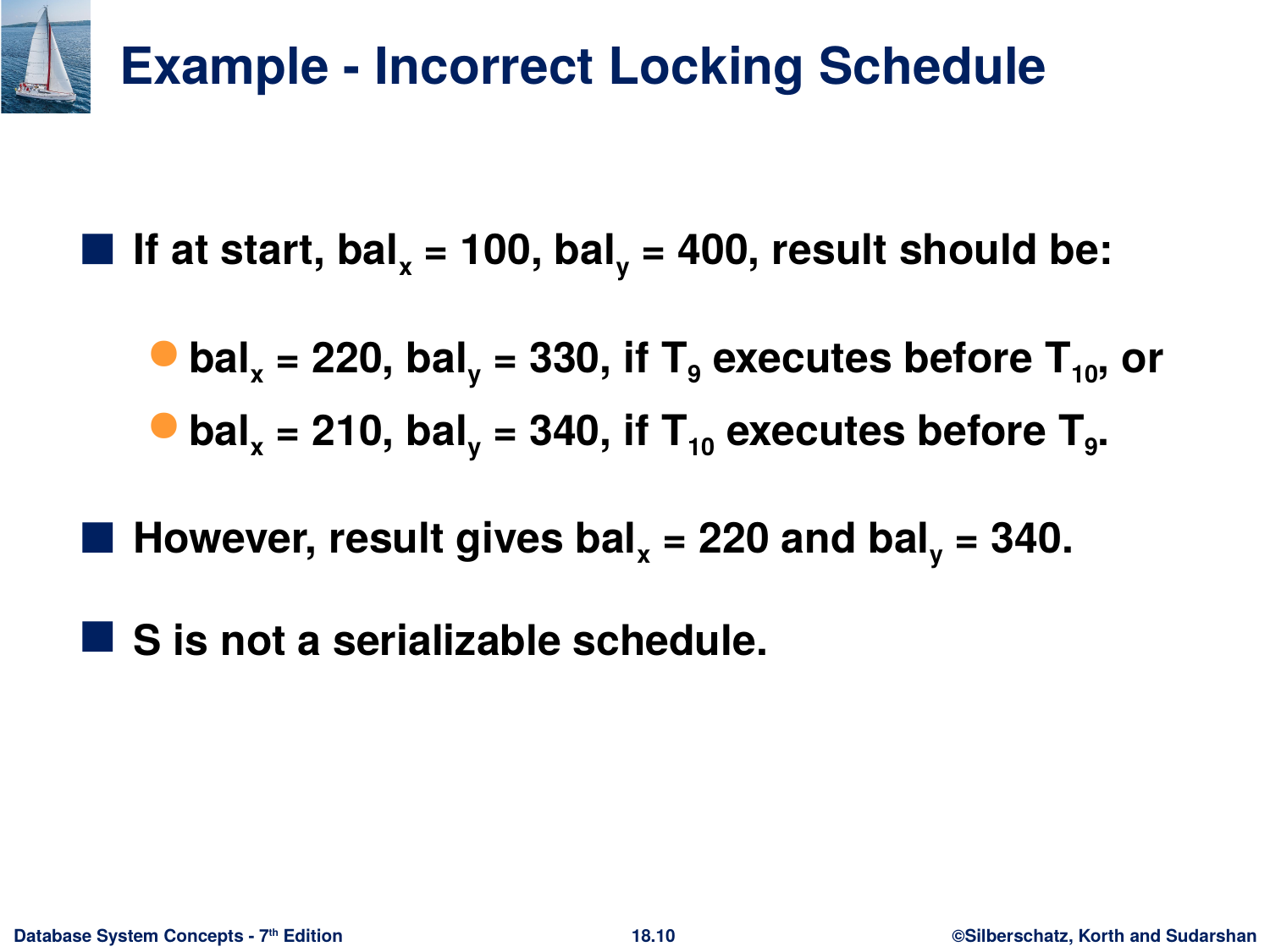

# Example - Incorrect Locking Schedule
If at start, balx = 100, baly = 400, result should be:

balx = 220, baly = 330, if T9 executes before T10, or
balx = 210, baly = 340, if T10 executes before T9.

However, result gives balx = 220 and baly = 340.

S is not a serializable schedule.